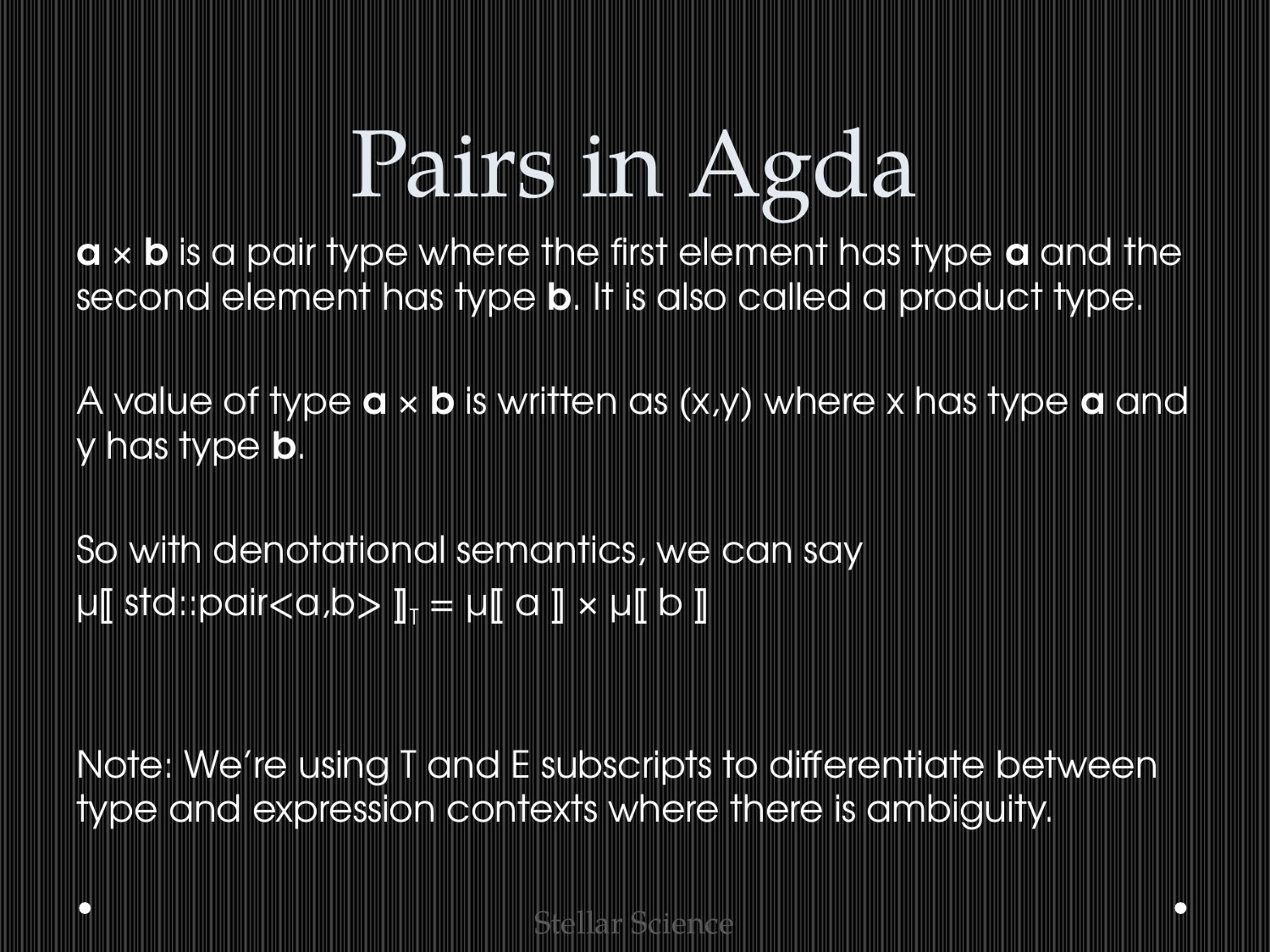

# Pairs in Agda
a × b is a pair type where the first element has type a and the second element has type b. It is also called a product type.

A value of type a × b is written as (x,y) where x has type a and y has type b.

So with denotational semantics, we can say
μ⟦ std::pair<a,b> ⟧T = μ⟦ a ⟧ × μ⟦ b ⟧

Note: We’re using T and E subscripts to differentiate between type and expression contexts where there is ambiguity.
Stellar Science